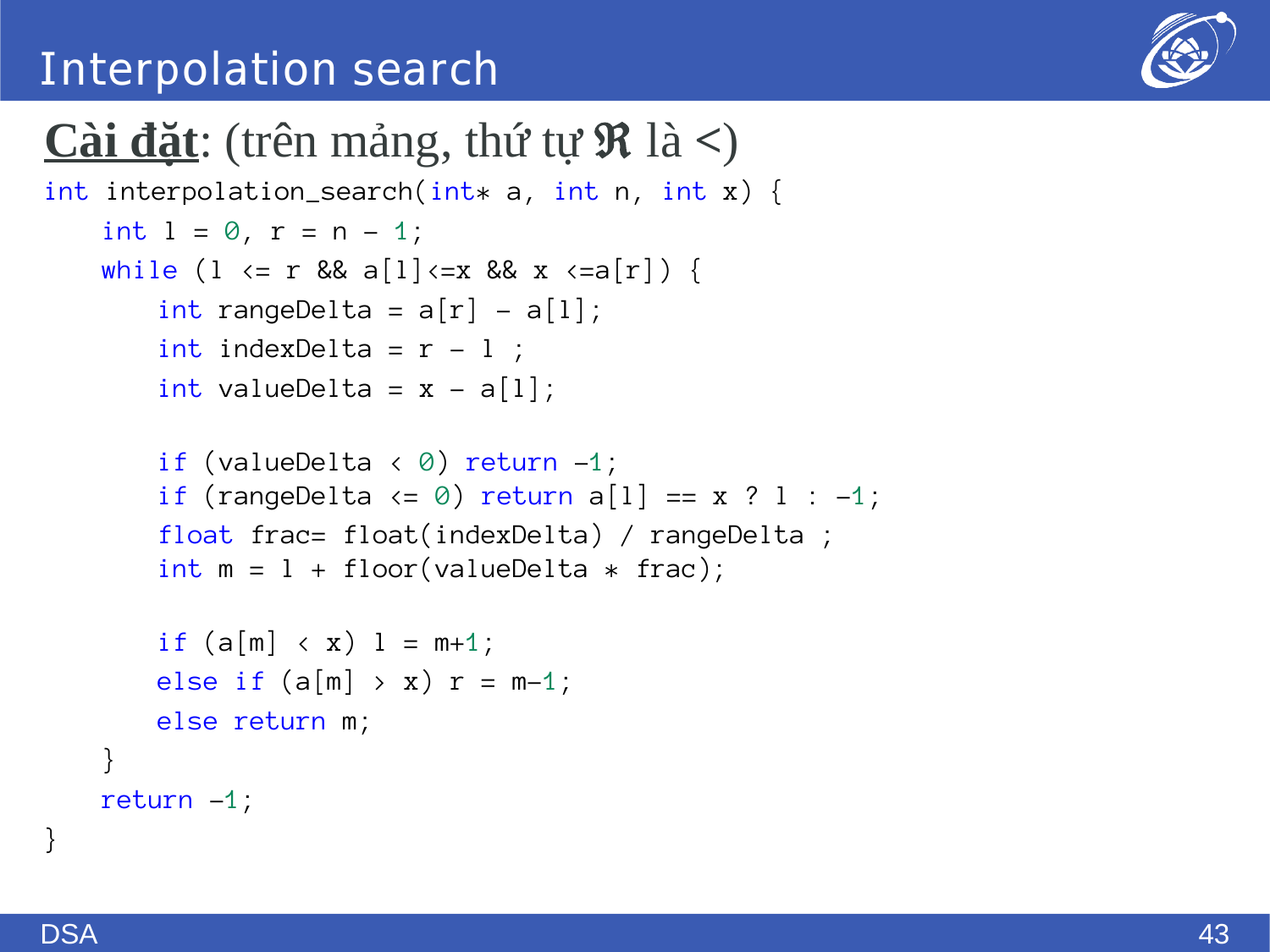

# Interpolation search
Cài đặt: (trên mảng, thứ tự ℜ là <)
int interpolation_search(int* a, int n, int x) {
int l = 0, r = n - 1;
while (l <= r && a[l]<=x && x <=a[r]) {
int rangeDelta = a[r] - a[l];
int indexDelta = r - l ;
int valueDelta = x - a[l];
if (valueDelta < 0) return -1;
if (rangeDelta <= 0) return a[l] == x ? l : -1;
float frac= float(indexDelta) / rangeDelta ;
int m = l + floor(valueDelta * frac);
if (a[m] < x) l = m+1;
else if (a[m] > x) r = m-1;
else return m;
}
return -1;
}
DSA
43